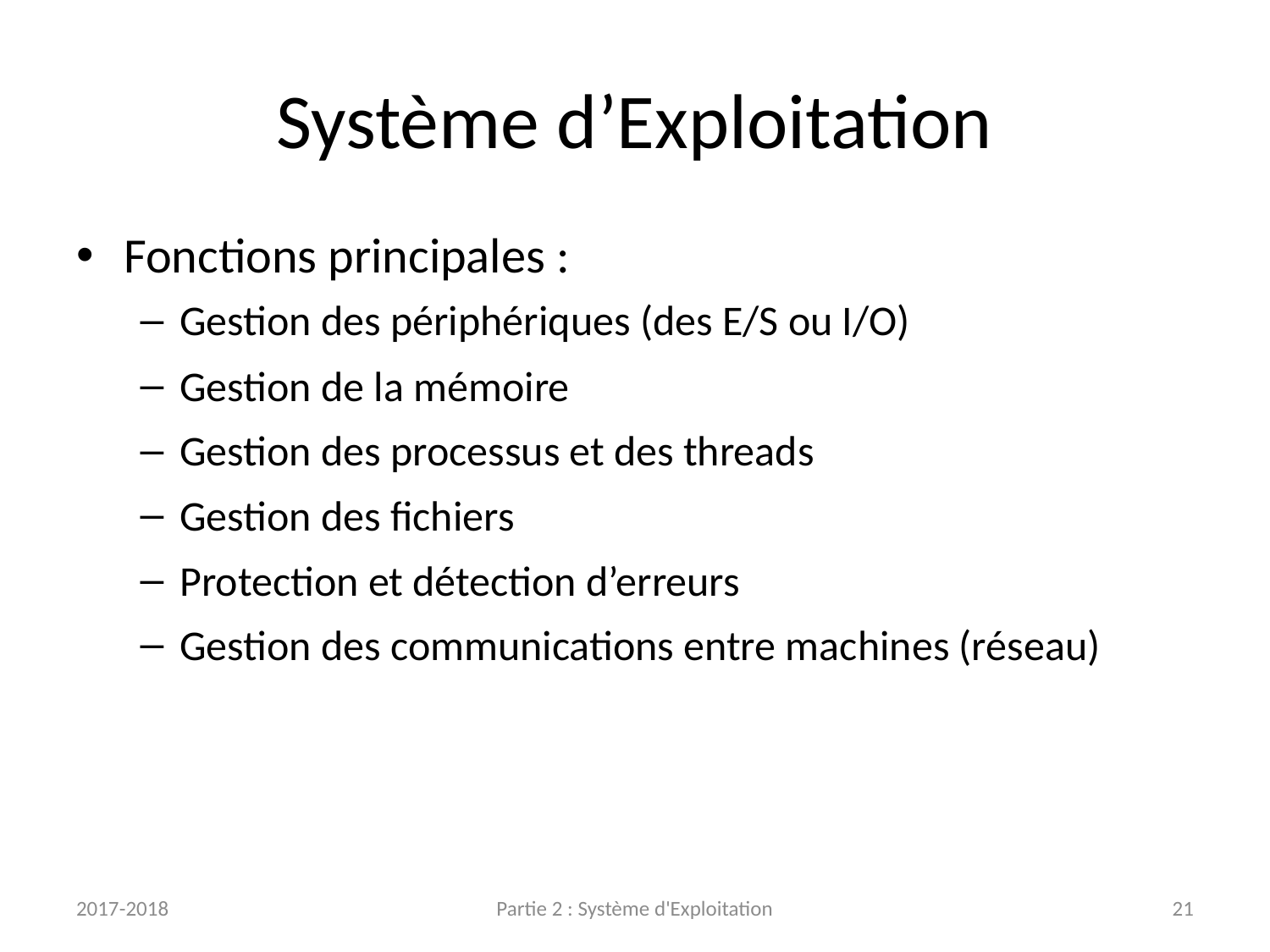

# Système d’Exploitation
Fonctions principales :
Gestion des périphériques (des E/S ou I/O)
Gestion de la mémoire
Gestion des processus et des threads
Gestion des fichiers
Protection et détection d’erreurs
Gestion des communications entre machines (réseau)
2017-2018
Partie 2 : Système d'Exploitation
21